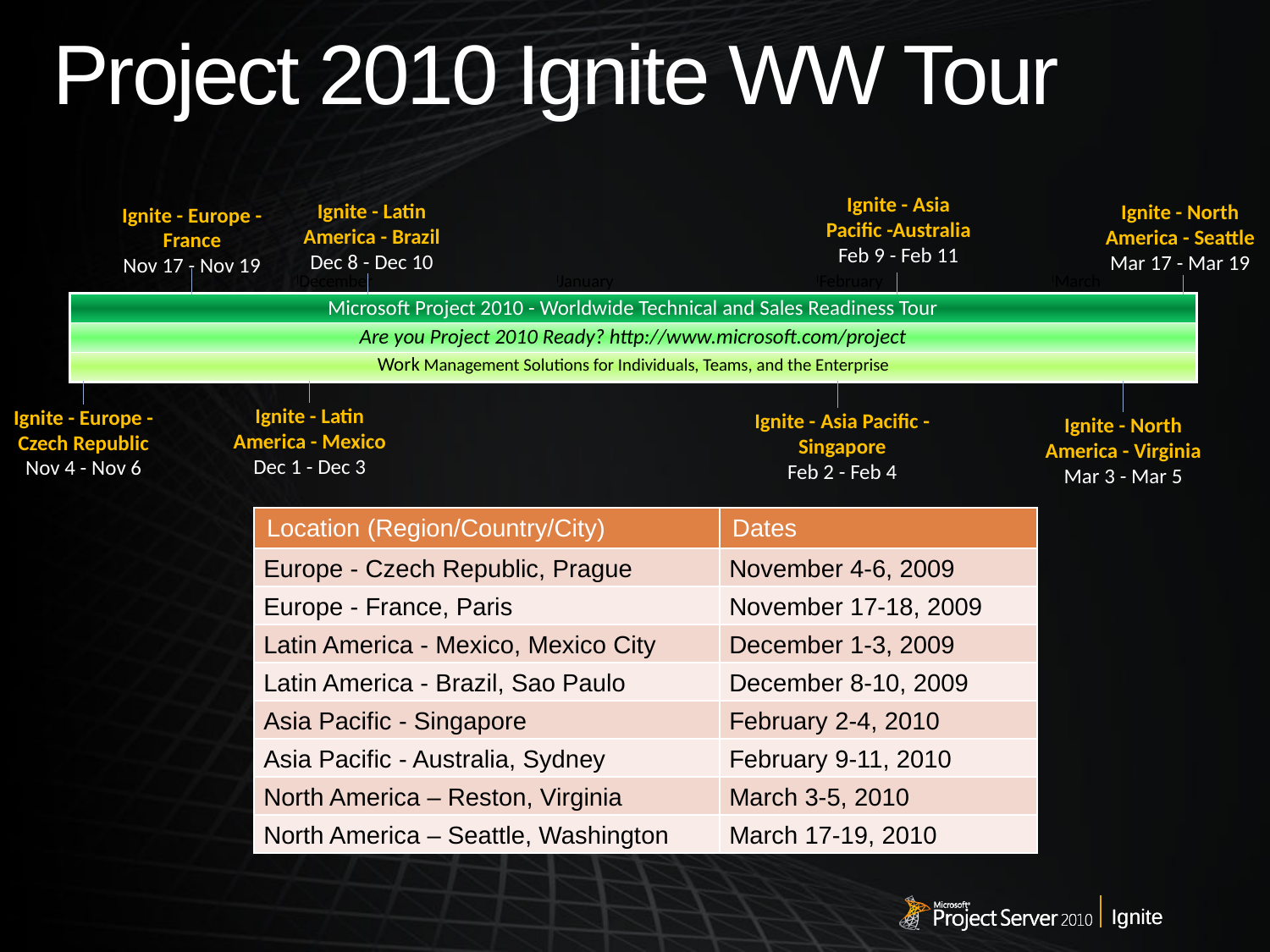

# Project 2010 Ignite WW Tour
Microsoft Project 2010 - Worldwide Technical and Sales Readiness Tour
Ignite - Asia Pacific -Australia
Feb 9 - Feb 11
Ignite - Latin America - Brazil
Dec 8 - Dec 10
Ignite - North America - Seattle
Mar 17 - Mar 19
Ignite - Europe - France
Nov 17 - Nov 19

December
January
February
March

Are you Project 2010 Ready? http://www.microsoft.com/project
Work Management Solutions for Individuals, Teams, and the Enterprise

Ignite - Latin America - Mexico
Dec 1 - Dec 3
Ignite - Europe - Czech Republic
Nov 4 - Nov 6
Ignite - Asia Pacific - Singapore
Feb 2 - Feb 4
Ignite - North America - Virginia
Mar 3 - Mar 5
| Location (Region/Country/City) | Dates |
| --- | --- |
| Europe - Czech Republic, Prague | November 4-6, 2009 |
| Europe - France, Paris | November 17-18, 2009 |
| Latin America - Mexico, Mexico City | December 1-3, 2009 |
| Latin America - Brazil, Sao Paulo | December 8-10, 2009 |
| Asia Pacific - Singapore | February 2-4, 2010 |
| Asia Pacific - Australia, Sydney | February 9-11, 2010 |
| North America – Reston, Virginia | March 3-5, 2010 |
| North America – Seattle, Washington | March 17-19, 2010 |